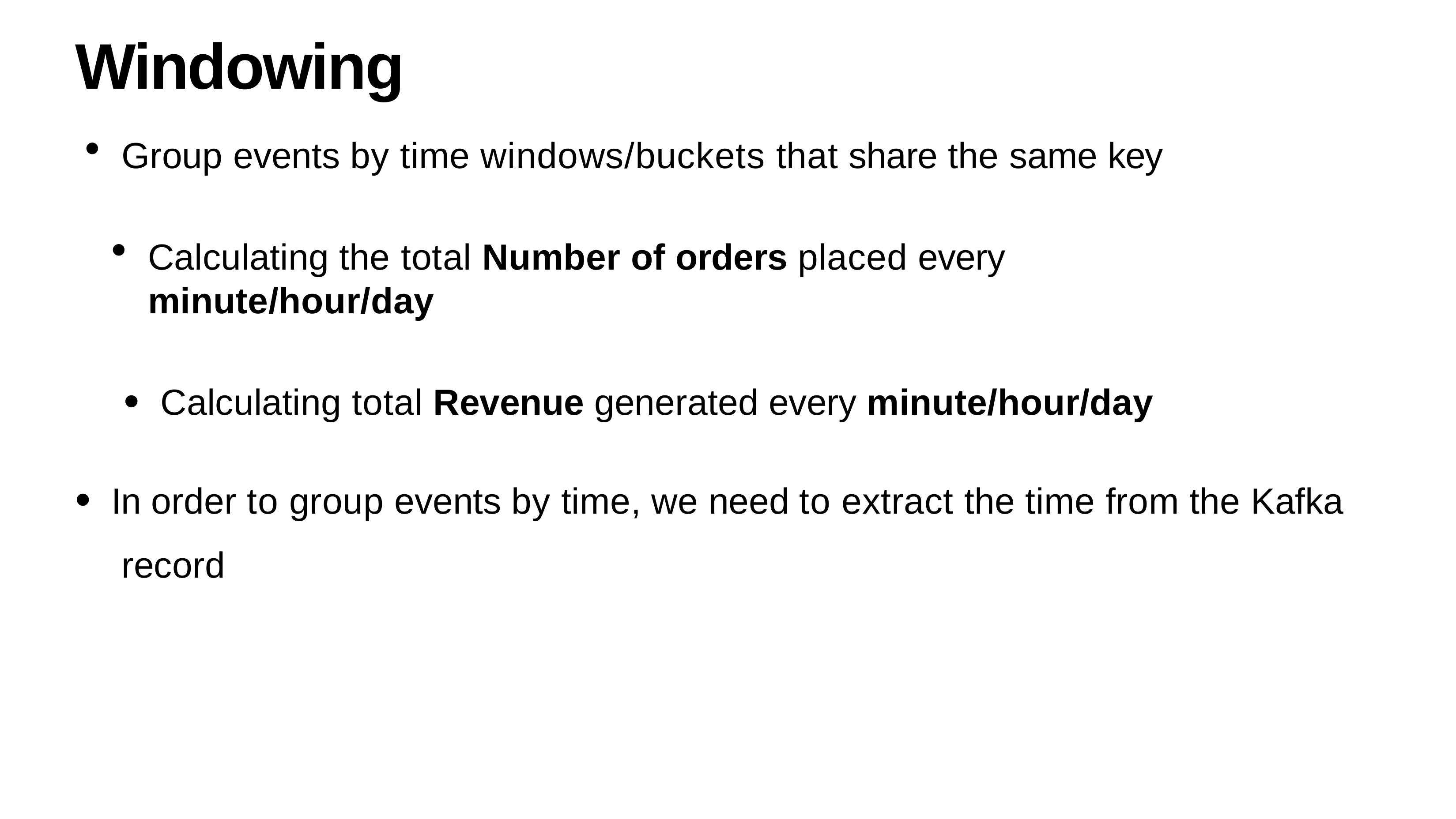

# Windowing
Group events by time windows/buckets that share the same key

Calculating the total Number of orders placed every minute/hour/day

Calculating total Revenue generated every minute/hour/day
In order to group events by time, we need to extract the time from the Kafka  record